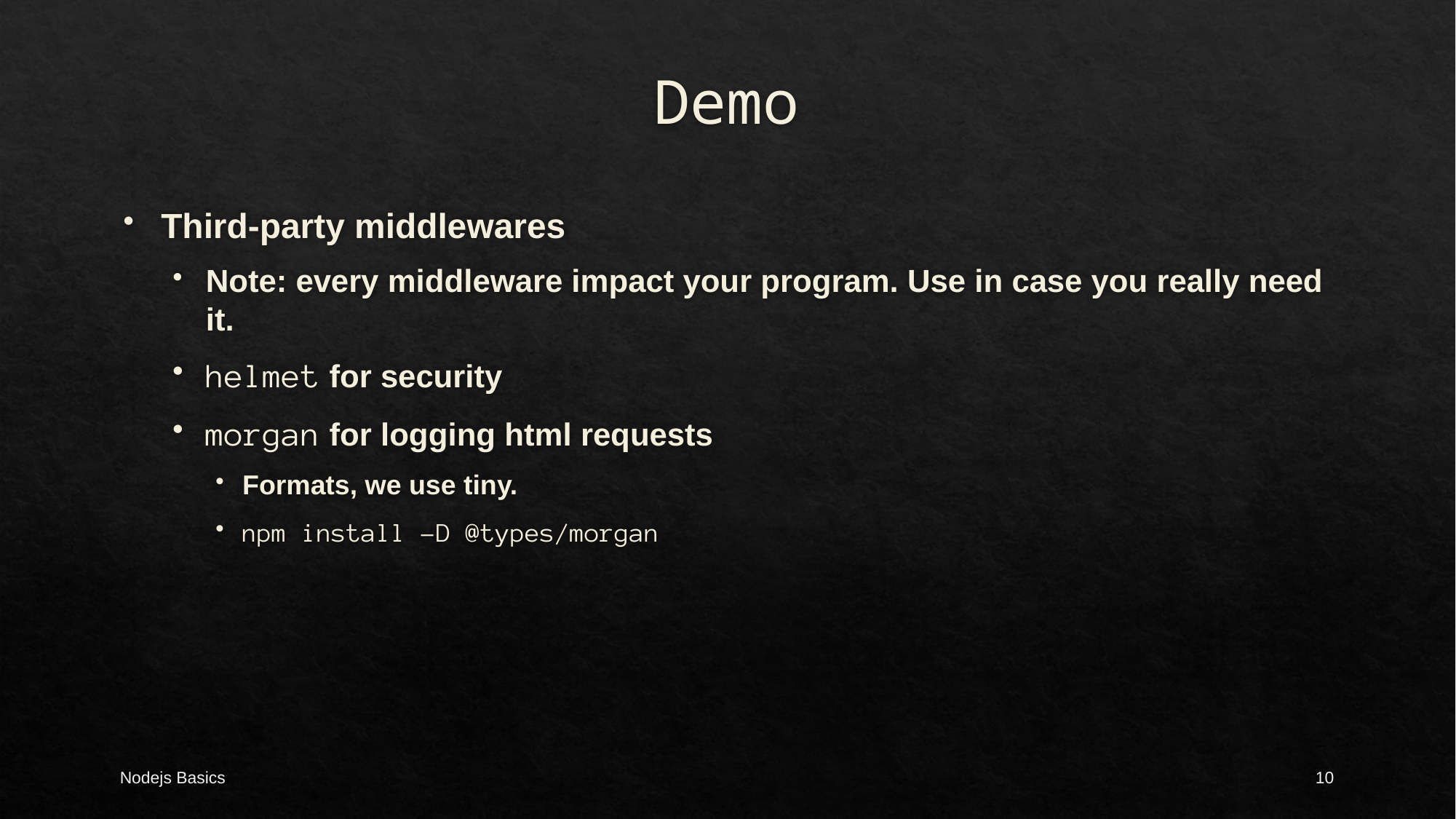

# Demo
Third-party middlewares
Note: every middleware impact your program. Use in case you really need it.
helmet for security
morgan for logging html requests
Formats, we use tiny.
npm install -D @types/morgan

Nodejs Basics
10